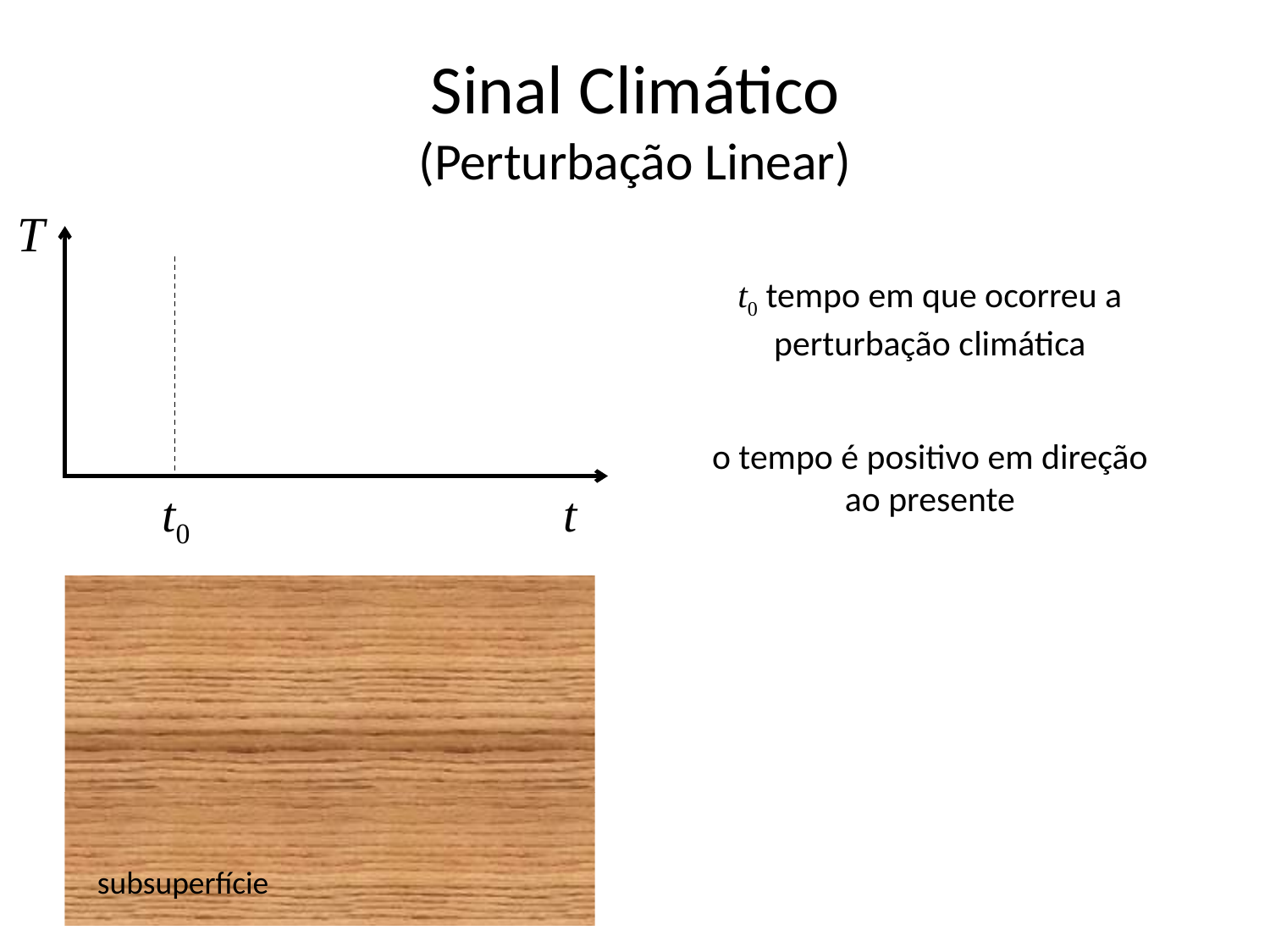

# Sinal Climático (Perturbação Linear)
T
t0 tempo em que ocorreu a perturbação climática
o tempo é positivo em direção ao presente
t0
t

subsuperfície